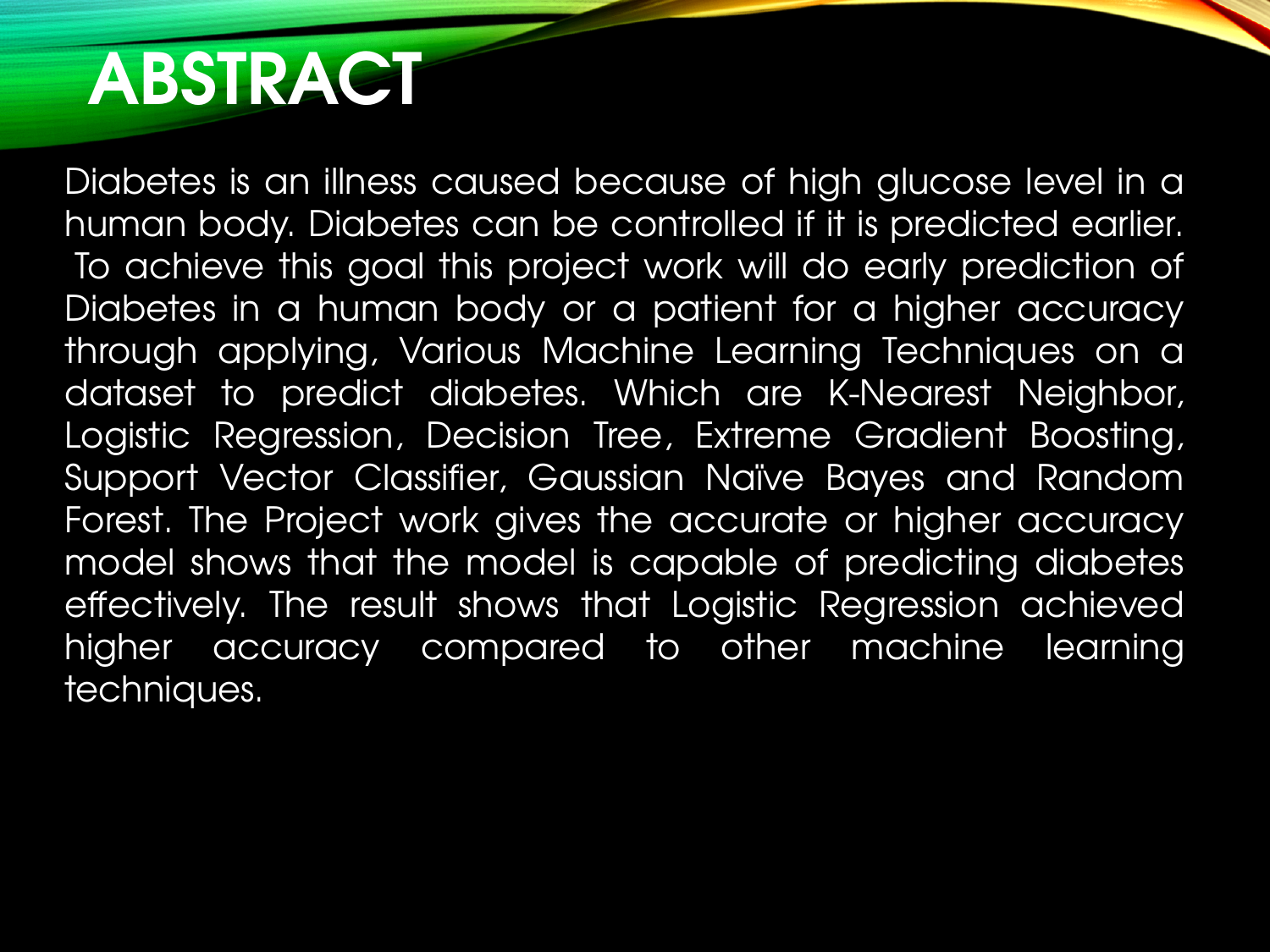

# ABSTRACT
Diabetes is an illness caused because of high glucose level in a human body. Diabetes can be controlled if it is predicted earlier.  To achieve this goal this project work will do early prediction of Diabetes in a human body or a patient for a higher accuracy through applying, Various Machine Learning Techniques on a dataset to predict diabetes. Which are K-Nearest Neighbor, Logistic Regression, Decision Tree, Extreme Gradient Boosting, Support Vector Classifier, Gaussian Naïve Bayes and Random Forest. The Project work gives the accurate or higher accuracy model shows that the model is capable of predicting diabetes effectively. The result shows that Logistic Regression achieved higher accuracy compared to other machine learning techniques.